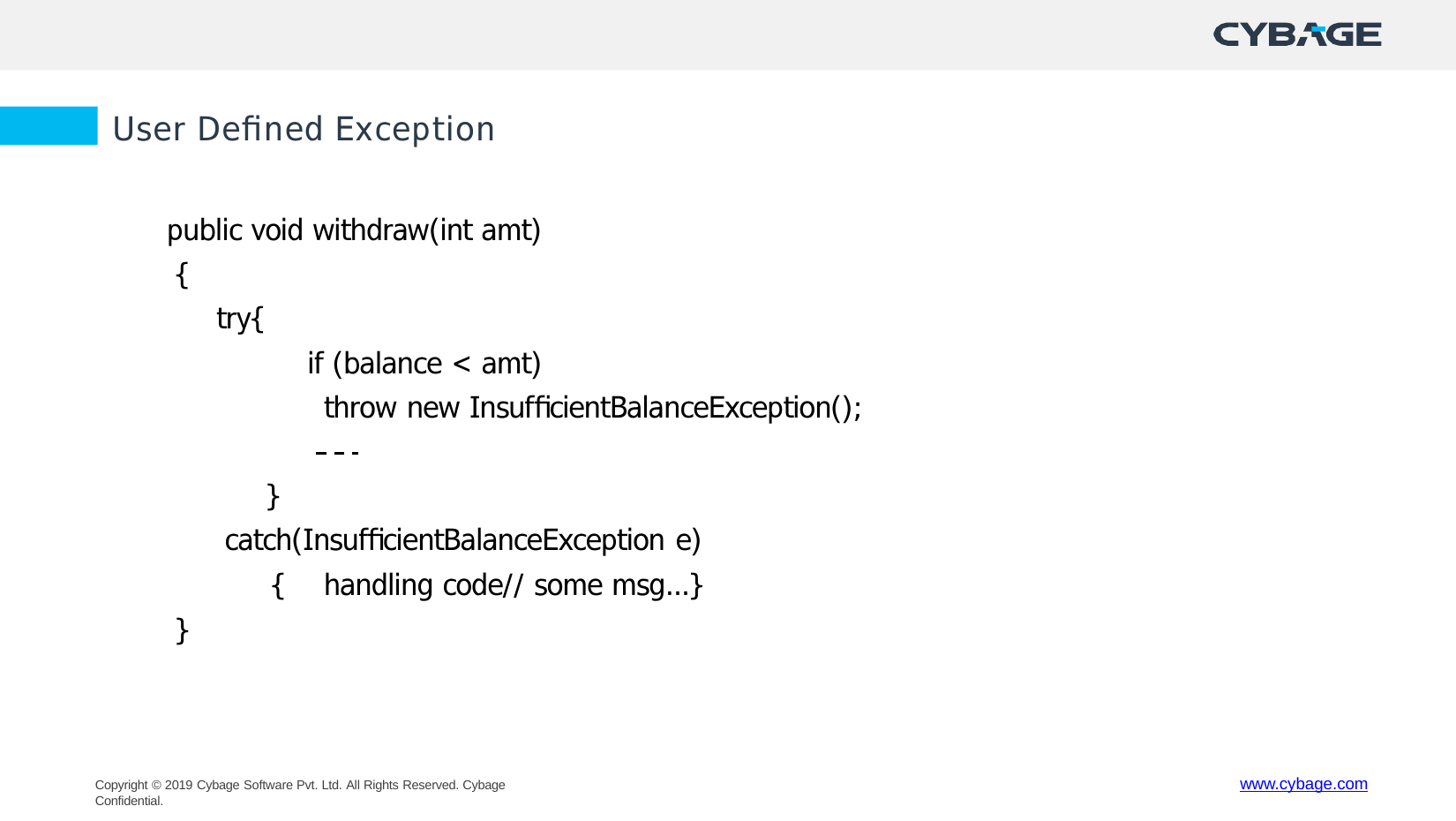

# User Defined Exception
public void withdraw(int amt)
{
try{
if (balance < amt)
throw new InsufficientBalanceException();

}
catch(InsufficientBalanceException e)
{	handling code// some msg…}
}

www.cybage.com
Copyright © 2019 Cybage Software Pvt. Ltd. All Rights Reserved. Cybage Confidential.